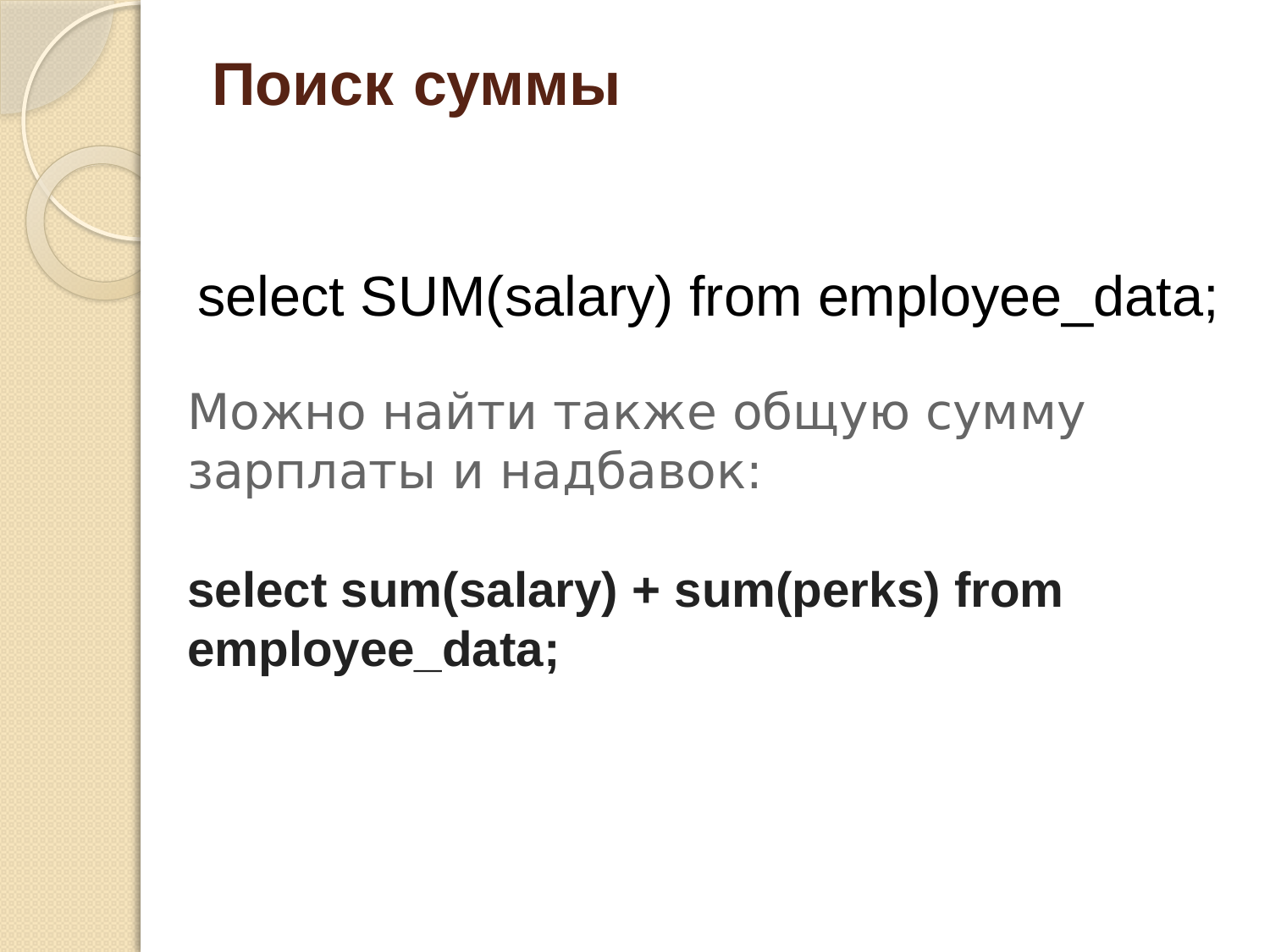

# Поиск суммы
select SUM(salary) from employee_data;
Можно найти также общую сумму зарплаты и надбавок:

select sum(salary) + sum(perks) from employee_data;